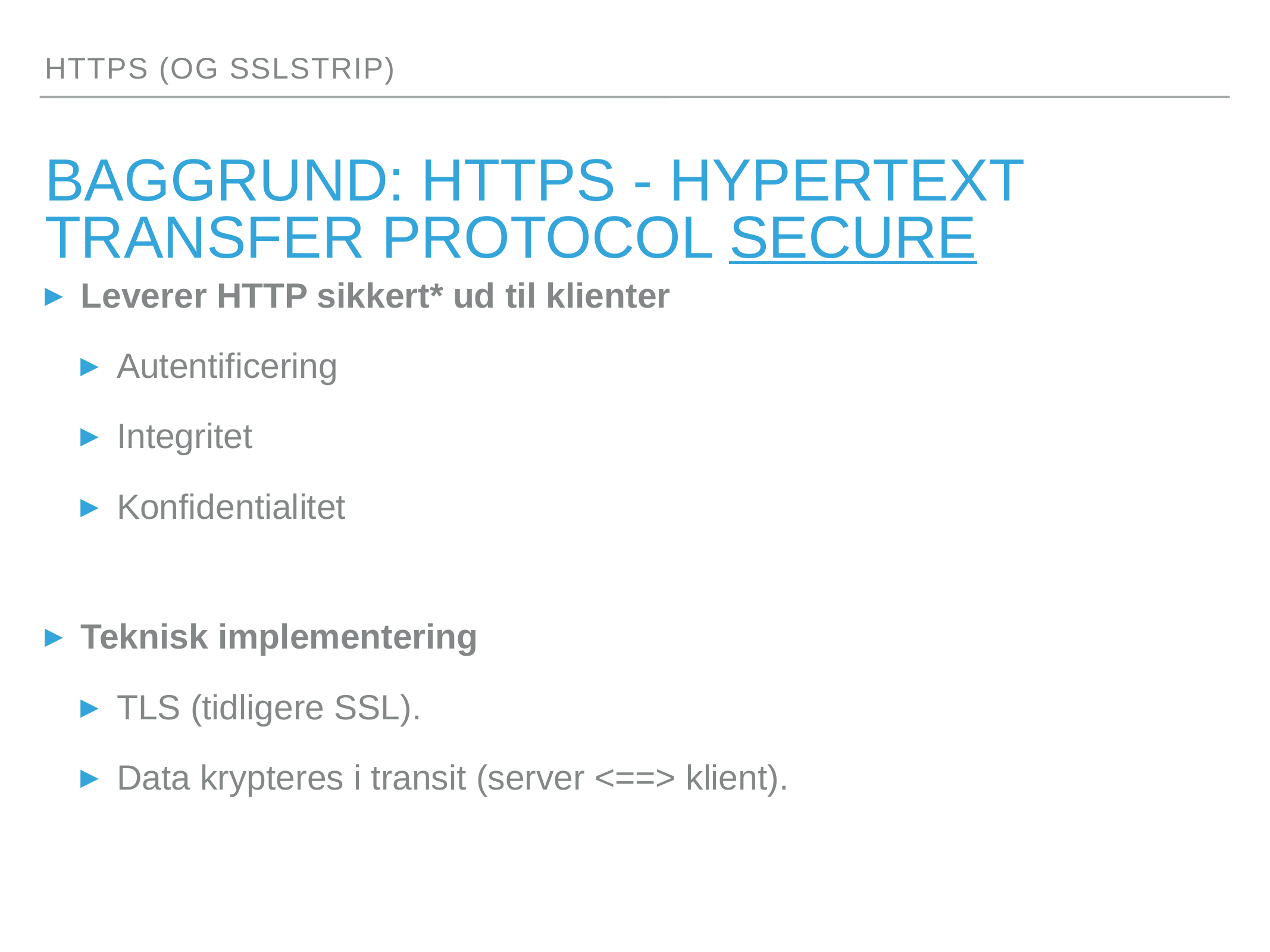

HTTPS (og SSLStrip)
# Baggrund: HTTPS - Hypertext Transfer Protocol Secure
Leverer HTTP sikkert* ud til klienter
Autentificering
Integritet
Konfidentialitet

Teknisk implementering
TLS (tidligere SSL).
Data krypteres i transit (server <==> klient).